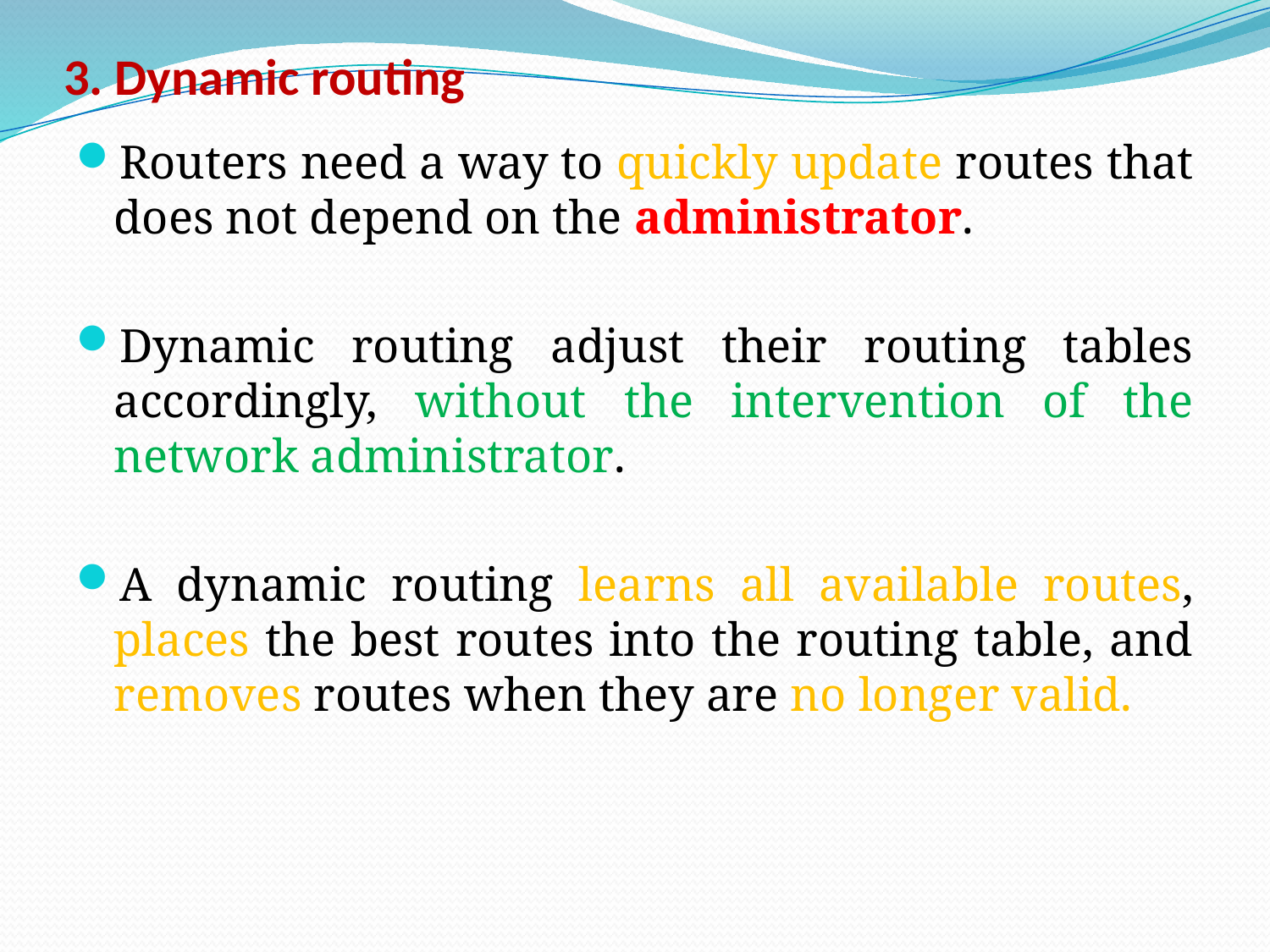

# 3. Dynamic routing
Routers need a way to quickly update routes that does not depend on the administrator.

Dynamic routing adjust their routing tables accordingly, without the intervention of the network administrator.

A dynamic routing learns all available routes, places the best routes into the routing table, and removes routes when they are no longer valid.